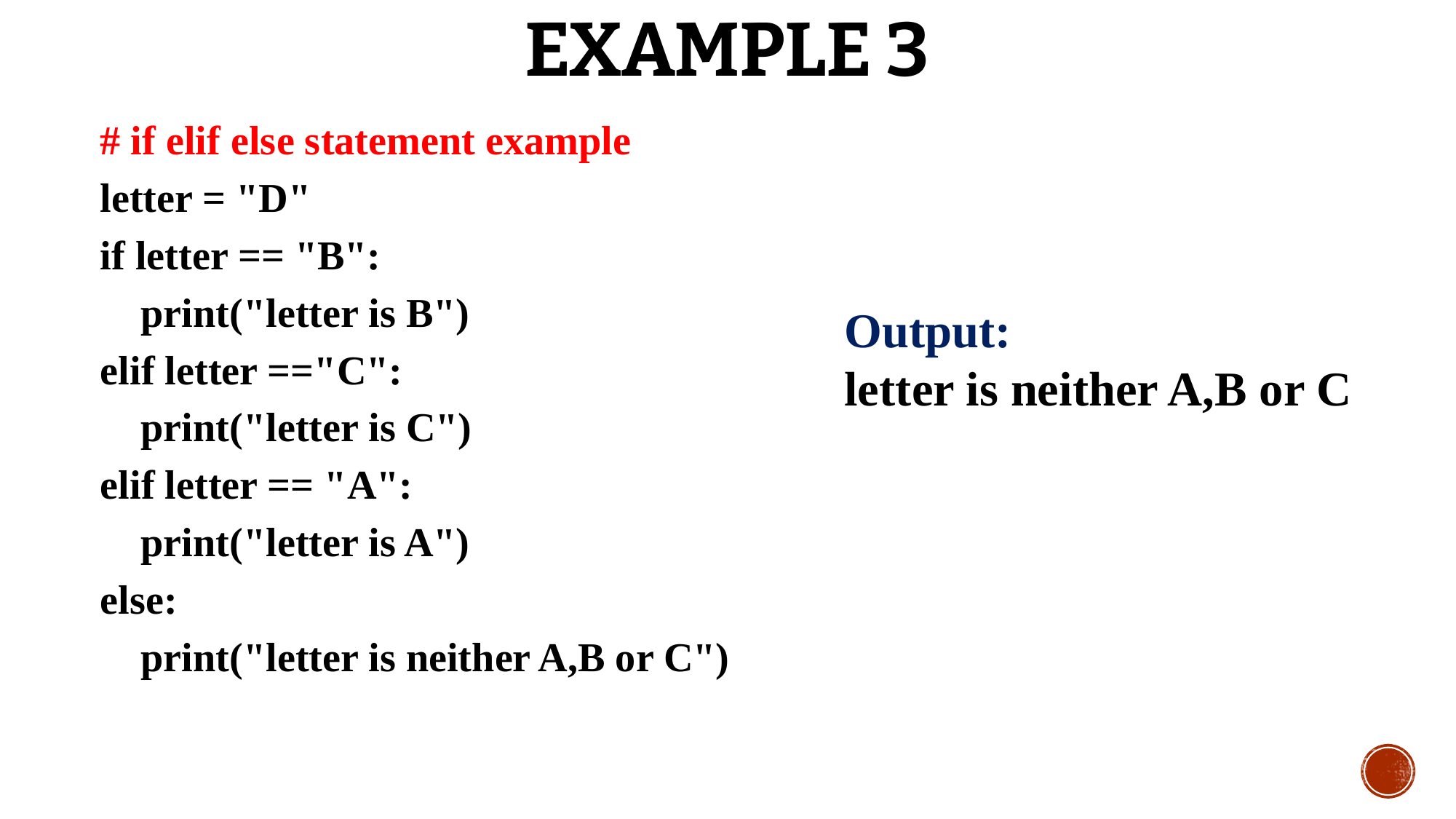

# Example 3
# if elif else statement example
letter = "D"
if letter == "B":
    print("letter is B")
elif letter =="C":
    print("letter is C")
elif letter == "A":
    print("letter is A")
else:
    print("letter is neither A,B or C")
Output:
letter is neither A,B or C